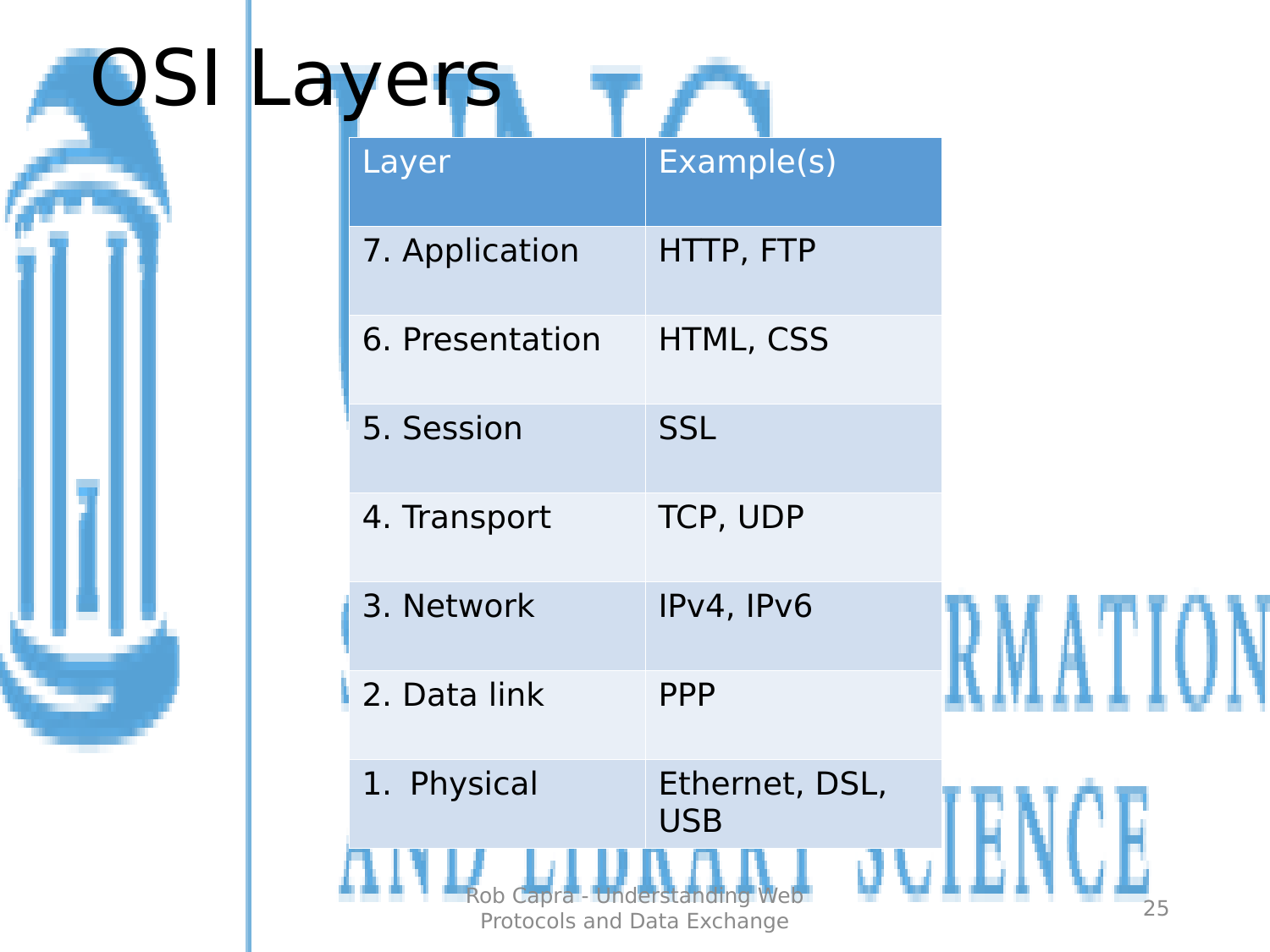

# OSI Layers
| Layer | Example(s) |
| --- | --- |
| 7. Application | HTTP, FTP |
| 6. Presentation | HTML, CSS |
| 5. Session | SSL |
| 4. Transport | TCP, UDP |
| 3. Network | IPv4, IPv6 |
| 2. Data link | PPP |
| Physical | Ethernet, DSL, USB |
Rob Capra - Understanding Web Protocols and Data Exchange
25